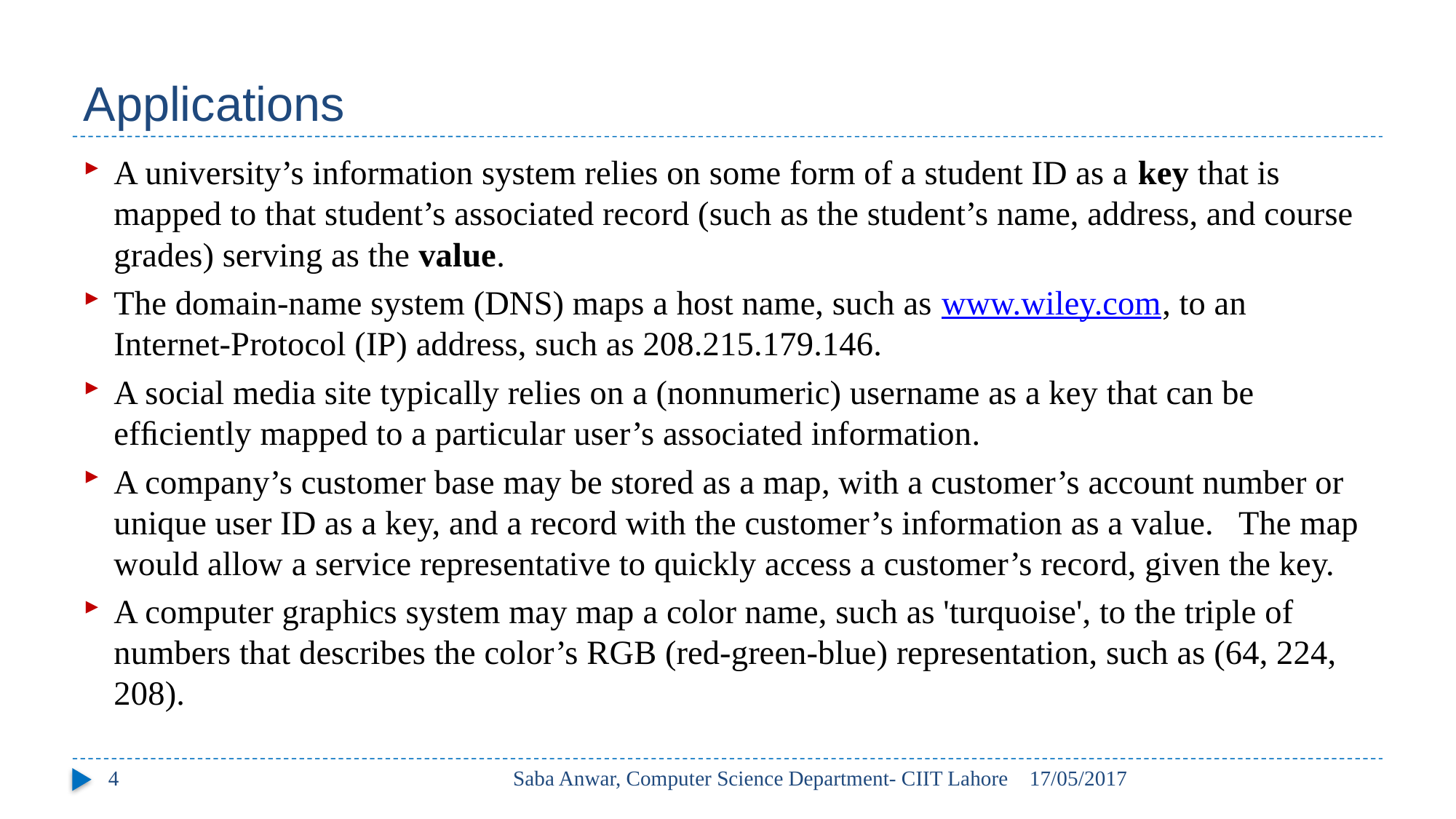

# Applications
A university’s information system relies on some form of a student ID as a key that is mapped to that student’s associated record (such as the student’s name, address, and course grades) serving as the value.
The domain-name system (DNS) maps a host name, such as www.wiley.com, to an Internet-Protocol (IP) address, such as 208.215.179.146.
A social media site typically relies on a (nonnumeric) username as a key that can be efﬁciently mapped to a particular user’s associated information.
A company’s customer base may be stored as a map, with a customer’s account number or unique user ID as a key, and a record with the customer’s information as a value.   The map would allow a service representative to quickly access a customer’s record, given the key.
A computer graphics system may map a color name, such as 'turquoise', to the triple of numbers that describes the color’s RGB (red-green-blue) representation, such as (64, 224, 208).
4
Saba Anwar, Computer Science Department- CIIT Lahore
17/05/2017